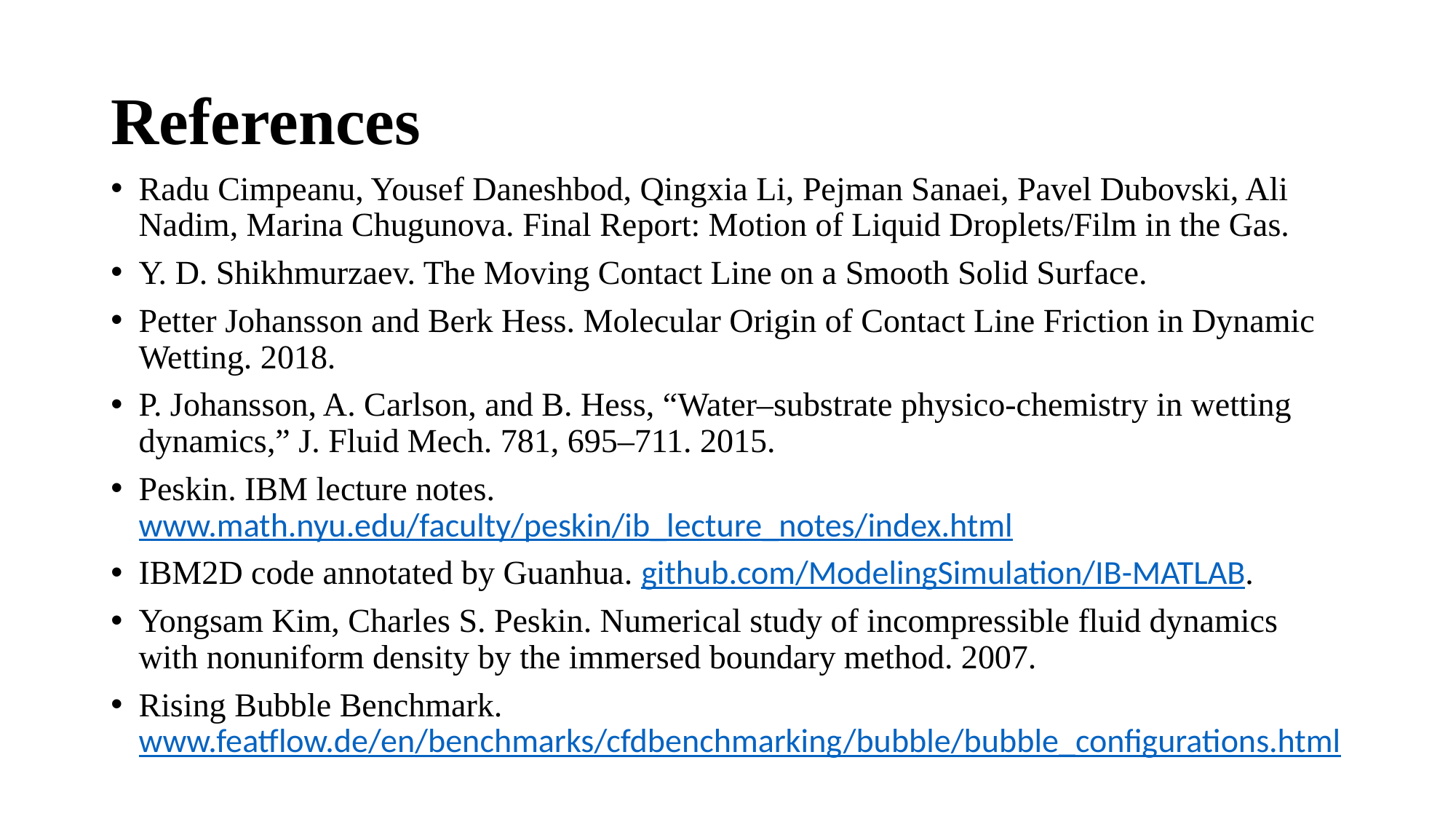

# References
Radu Cimpeanu, Yousef Daneshbod, Qingxia Li, Pejman Sanaei, Pavel Dubovski, Ali Nadim, Marina Chugunova. Final Report: Motion of Liquid Droplets/Film in the Gas.
Y. D. Shikhmurzaev. The Moving Contact Line on a Smooth Solid Surface.
Petter Johansson and Berk Hess. Molecular Origin of Contact Line Friction in Dynamic Wetting. 2018.
P. Johansson, A. Carlson, and B. Hess, “Water–substrate physico-chemistry in wetting dynamics,” J. Fluid Mech. 781, 695–711. 2015.
Peskin. IBM lecture notes. www.math.nyu.edu/faculty/peskin/ib_lecture_notes/index.html
IBM2D code annotated by Guanhua. github.com/ModelingSimulation/IB-MATLAB.
Yongsam Kim, Charles S. Peskin. Numerical study of incompressible fluid dynamics with nonuniform density by the immersed boundary method. 2007.
Rising Bubble Benchmark. www.featflow.de/en/benchmarks/cfdbenchmarking/bubble/bubble_configurations.html